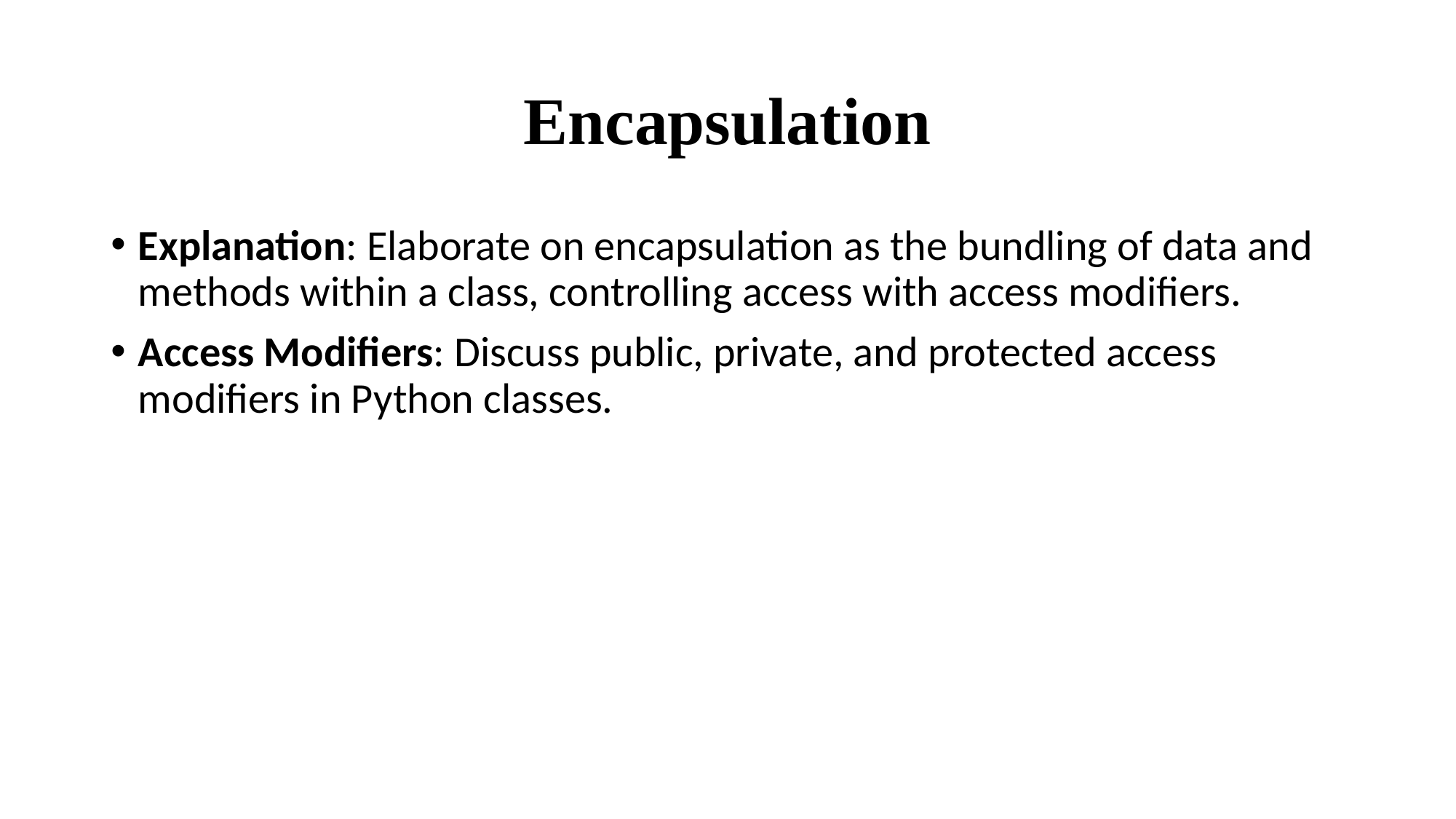

# Encapsulation
Explanation: Elaborate on encapsulation as the bundling of data and methods within a class, controlling access with access modifiers.
Access Modifiers: Discuss public, private, and protected access modifiers in Python classes.